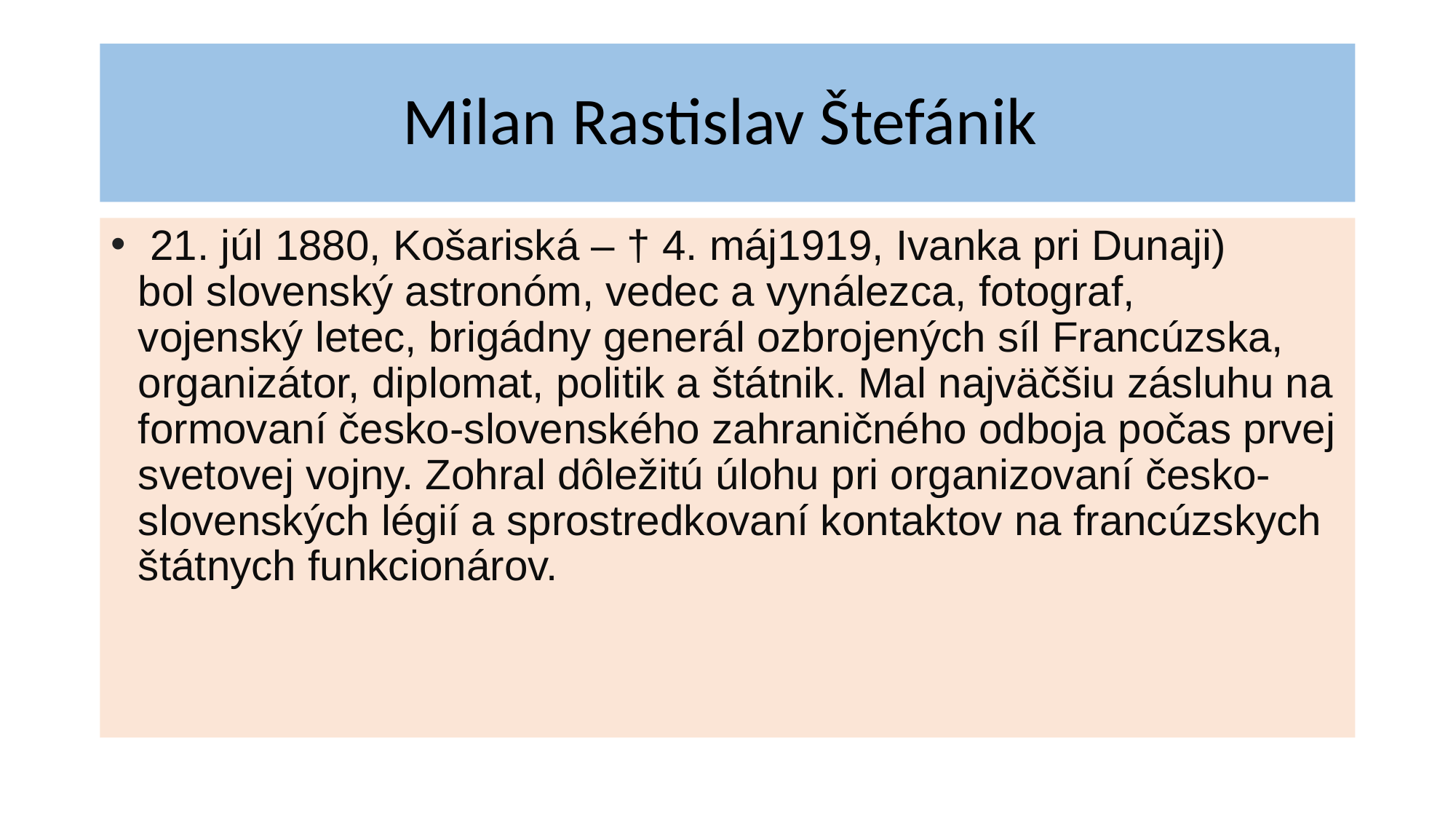

# Milan Rastislav Štefánik
 21. júl 1880, Košariská – † 4. máj1919, Ivanka pri Dunaji) bol slovenský astronóm, vedec a vynálezca, fotograf, vojenský letec, brigádny generál ozbrojených síl Francúzska, organizátor, diplomat, politik a štátnik. Mal najväčšiu zásluhu na formovaní česko-slovenského zahraničného odboja počas prvej svetovej vojny. Zohral dôležitú úlohu pri organizovaní česko-slovenských légií a sprostredkovaní kontaktov na francúzskych štátnych funkcionárov.